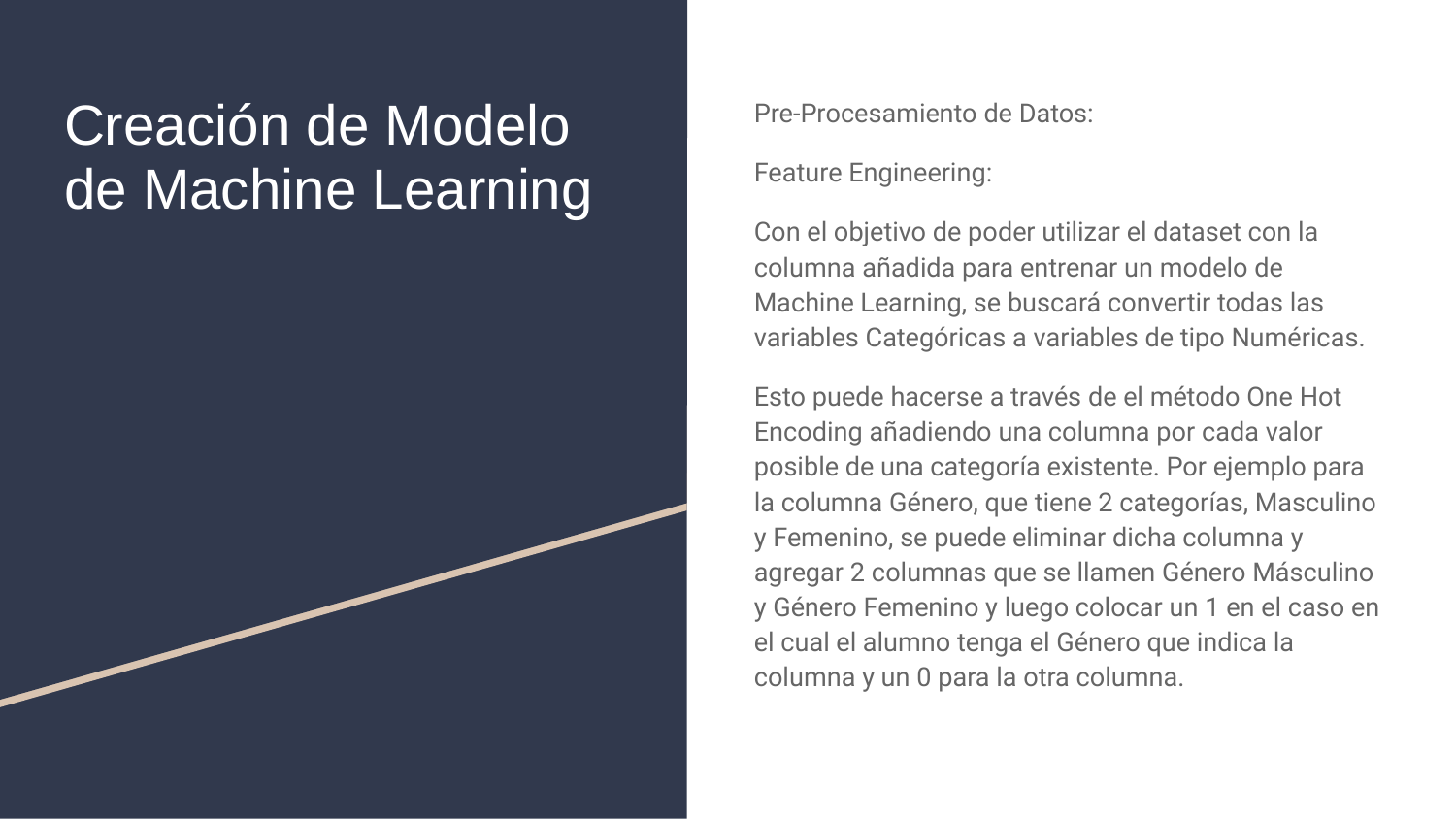

# Creación de Modelo de Machine Learning
Pre-Procesamiento de Datos:
Feature Engineering:
Con el objetivo de poder utilizar el dataset con la columna añadida para entrenar un modelo de Machine Learning, se buscará convertir todas las variables Categóricas a variables de tipo Numéricas.
Esto puede hacerse a través de el método One Hot Encoding añadiendo una columna por cada valor posible de una categoría existente. Por ejemplo para la columna Género, que tiene 2 categorías, Masculino y Femenino, se puede eliminar dicha columna y agregar 2 columnas que se llamen Género Másculino y Género Femenino y luego colocar un 1 en el caso en el cual el alumno tenga el Género que indica la columna y un 0 para la otra columna.